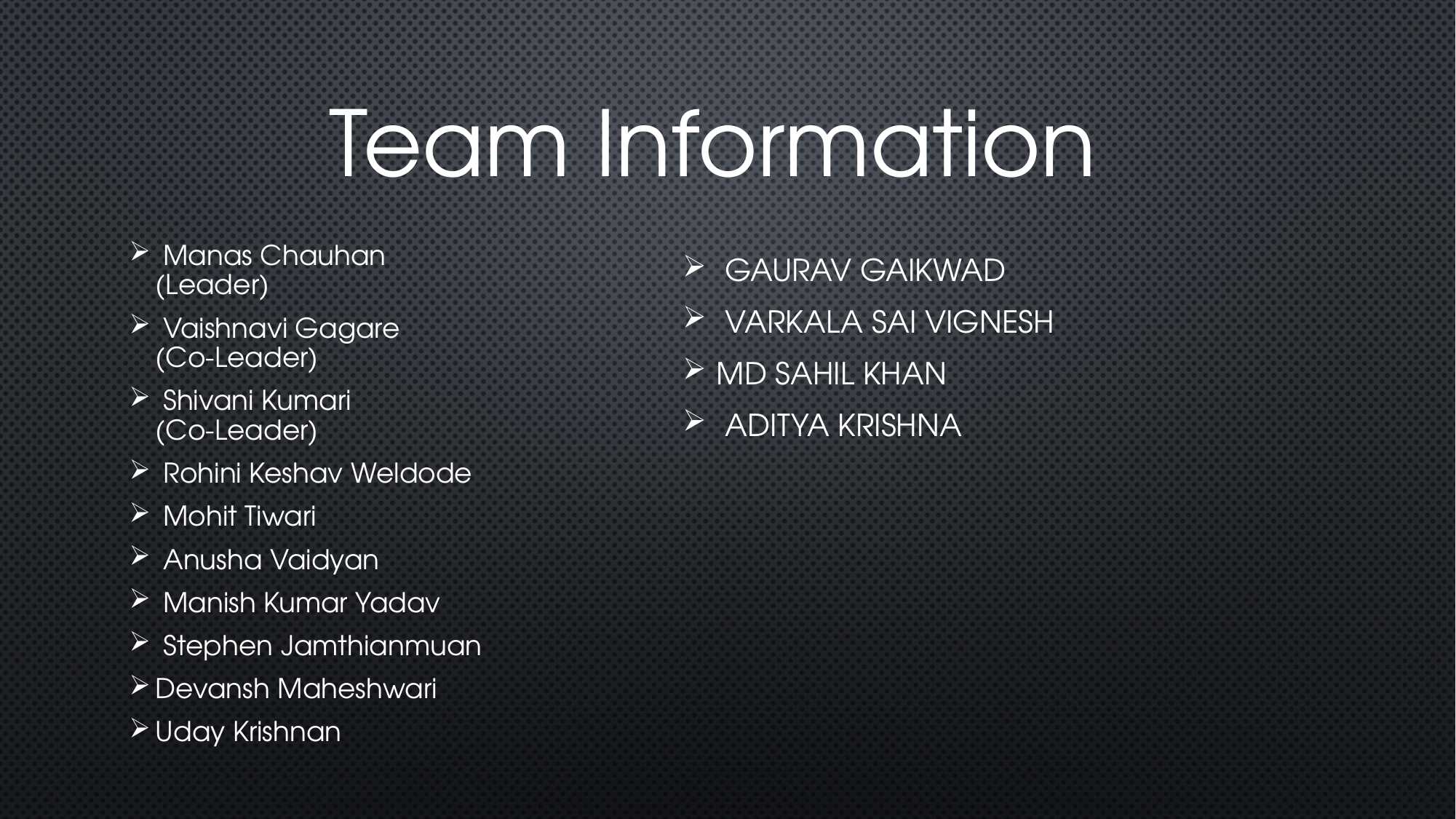

#
Team Information
 Gaurav Gaikwad
 Varkala Sai Vignesh
Md Sahil Khan
 Aditya Krishna

 Manas Chauhan
(Leader)
 Vaishnavi Gagare
(Co-Leader)
 Shivani Kumari
(Co-Leader)
 Rohini Keshav Weldode
 Mohit Tiwari
 Anusha Vaidyan
 Manish Kumar Yadav
 Stephen Jamthianmuan
Devansh Maheshwari
Uday Krishnan